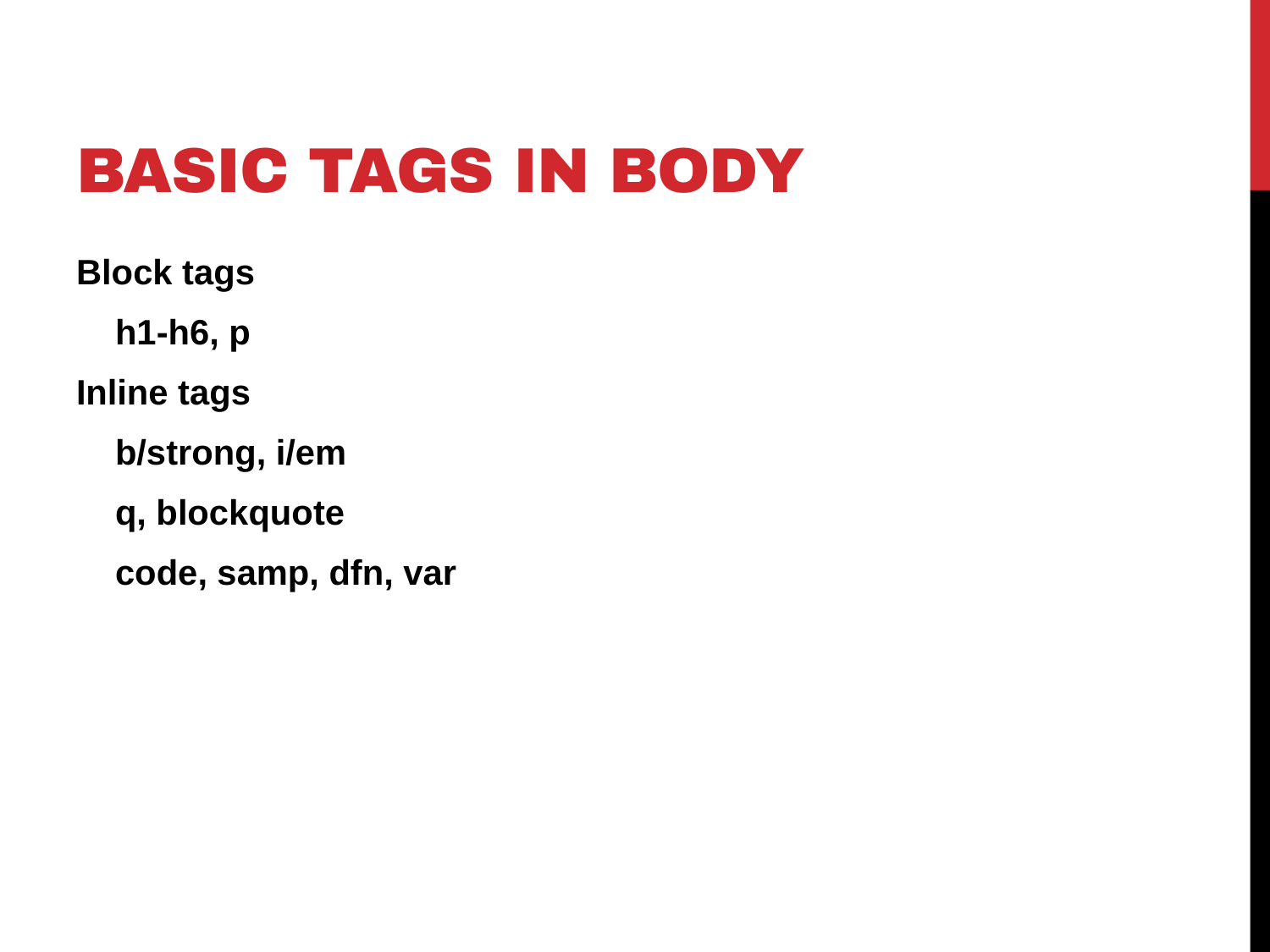

# Basic tags in body
Block tags
    h1-h6, p
Inline tags
    b/strong, i/em
    q, blockquote
    code, samp, dfn, var